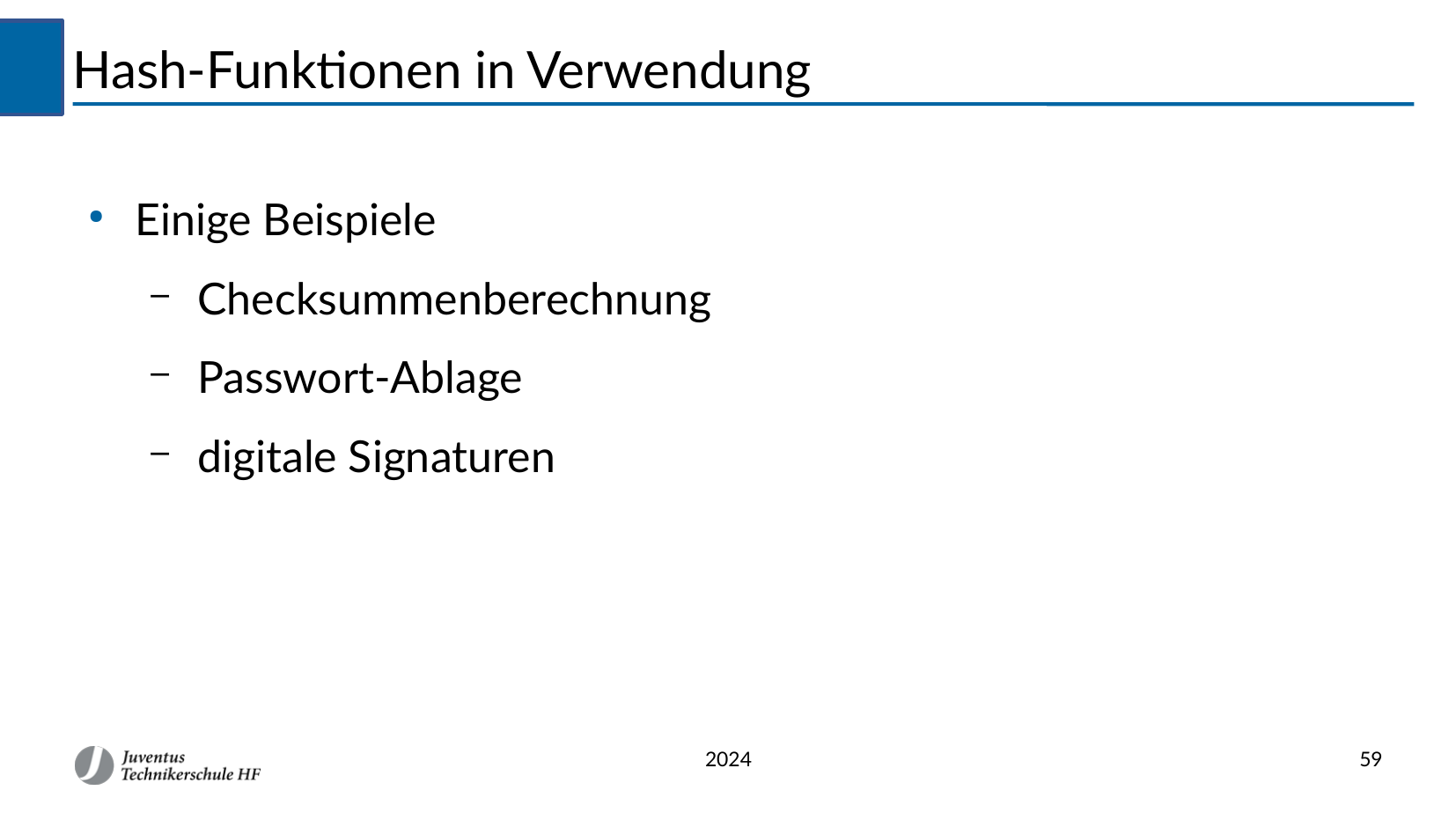

Hash-Funktionen in Verwendung
Einige Beispiele
Checksummenberechnung
Passwort-Ablage
digitale Signaturen
2024
59